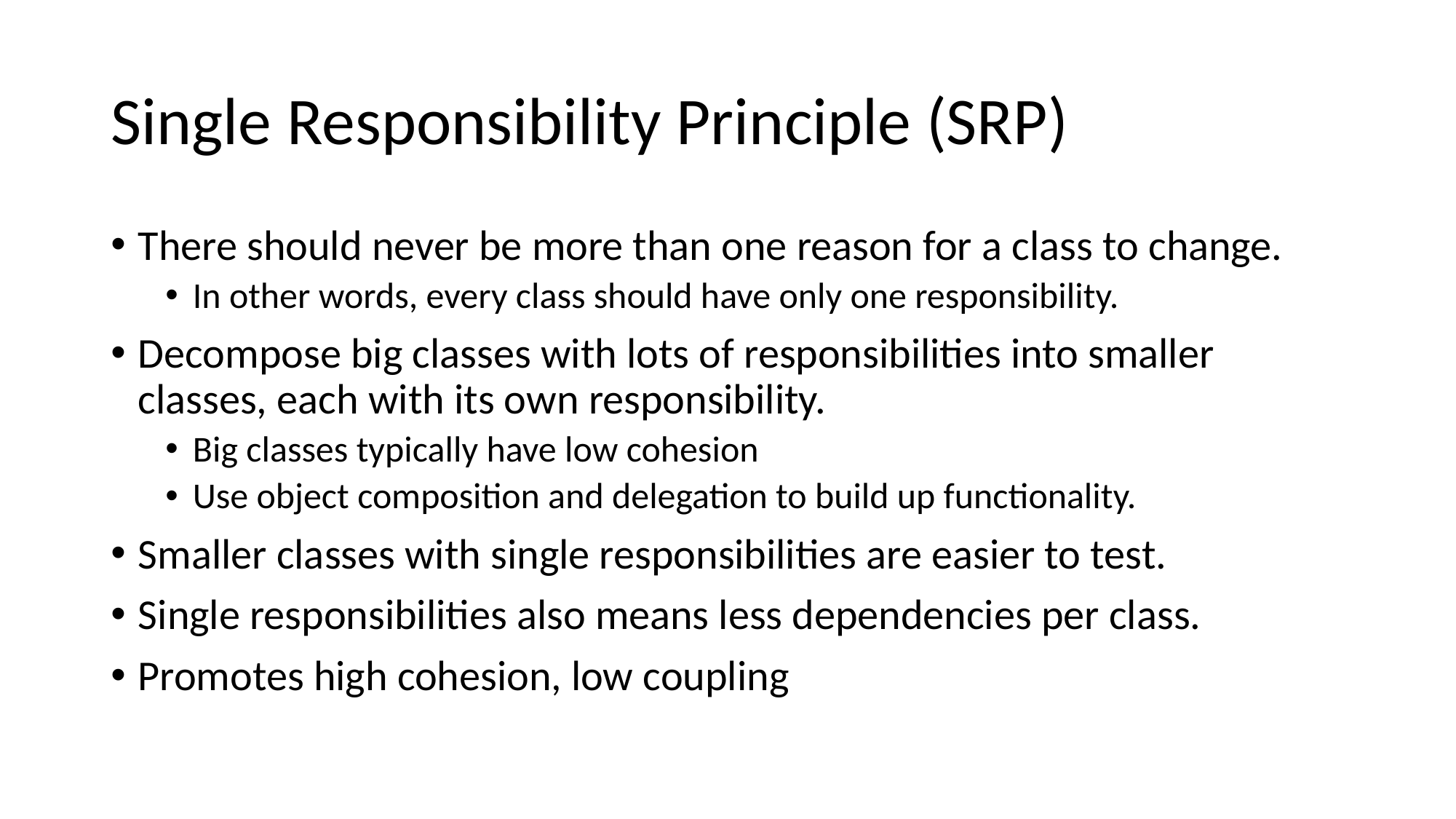

# Single Responsibility Principle (SRP)
There should never be more than one reason for a class to change.
In other words, every class should have only one responsibility.
Decompose big classes with lots of responsibilities into smaller classes, each with its own responsibility.
Big classes typically have low cohesion
Use object composition and delegation to build up functionality.
Smaller classes with single responsibilities are easier to test.
Single responsibilities also means less dependencies per class.
Promotes high cohesion, low coupling